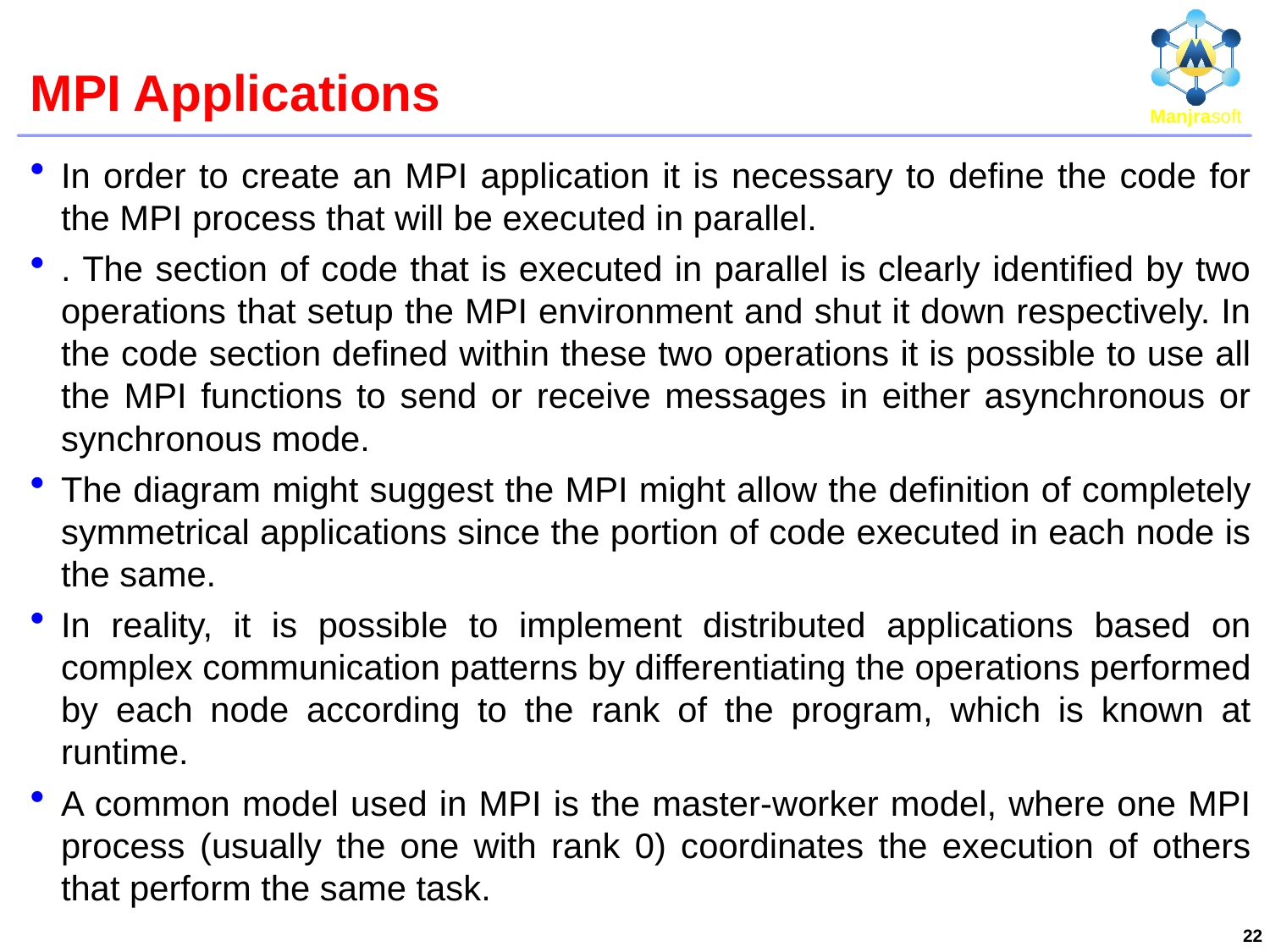

# MPI Applications
In order to create an MPI application it is necessary to define the code for the MPI process that will be executed in parallel.
. The section of code that is executed in parallel is clearly identified by two operations that setup the MPI environment and shut it down respectively. In the code section defined within these two operations it is possible to use all the MPI functions to send or receive messages in either asynchronous or synchronous mode.
The diagram might suggest the MPI might allow the definition of completely symmetrical applications since the portion of code executed in each node is the same.
In reality, it is possible to implement distributed applications based on complex communication patterns by differentiating the operations performed by each node according to the rank of the program, which is known at runtime.
A common model used in MPI is the master-worker model, where one MPI process (usually the one with rank 0) coordinates the execution of others that perform the same task.

22